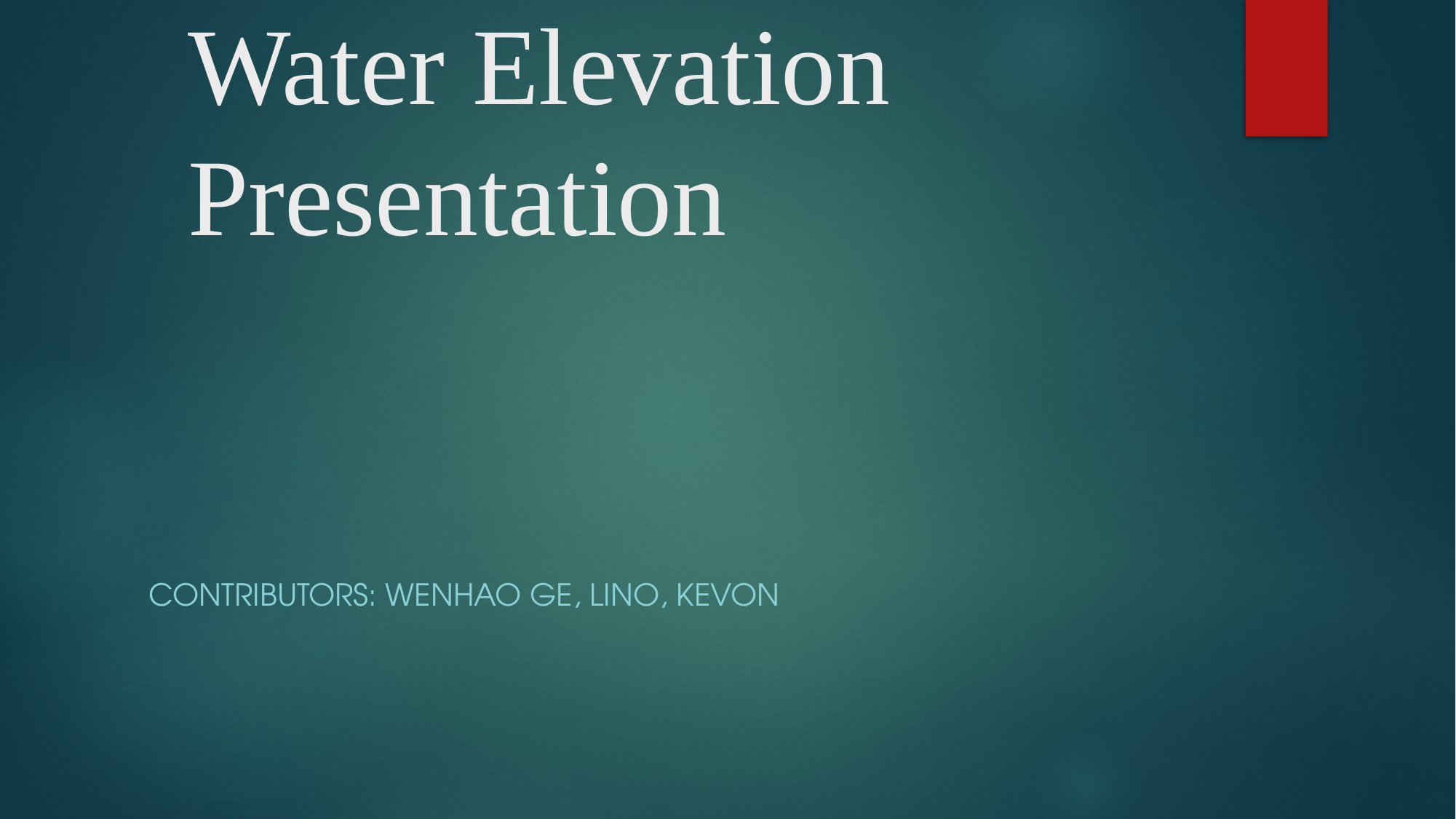

# Water Elevation Presentation
Contributors: Wenhao Ge, Lino, Kevon